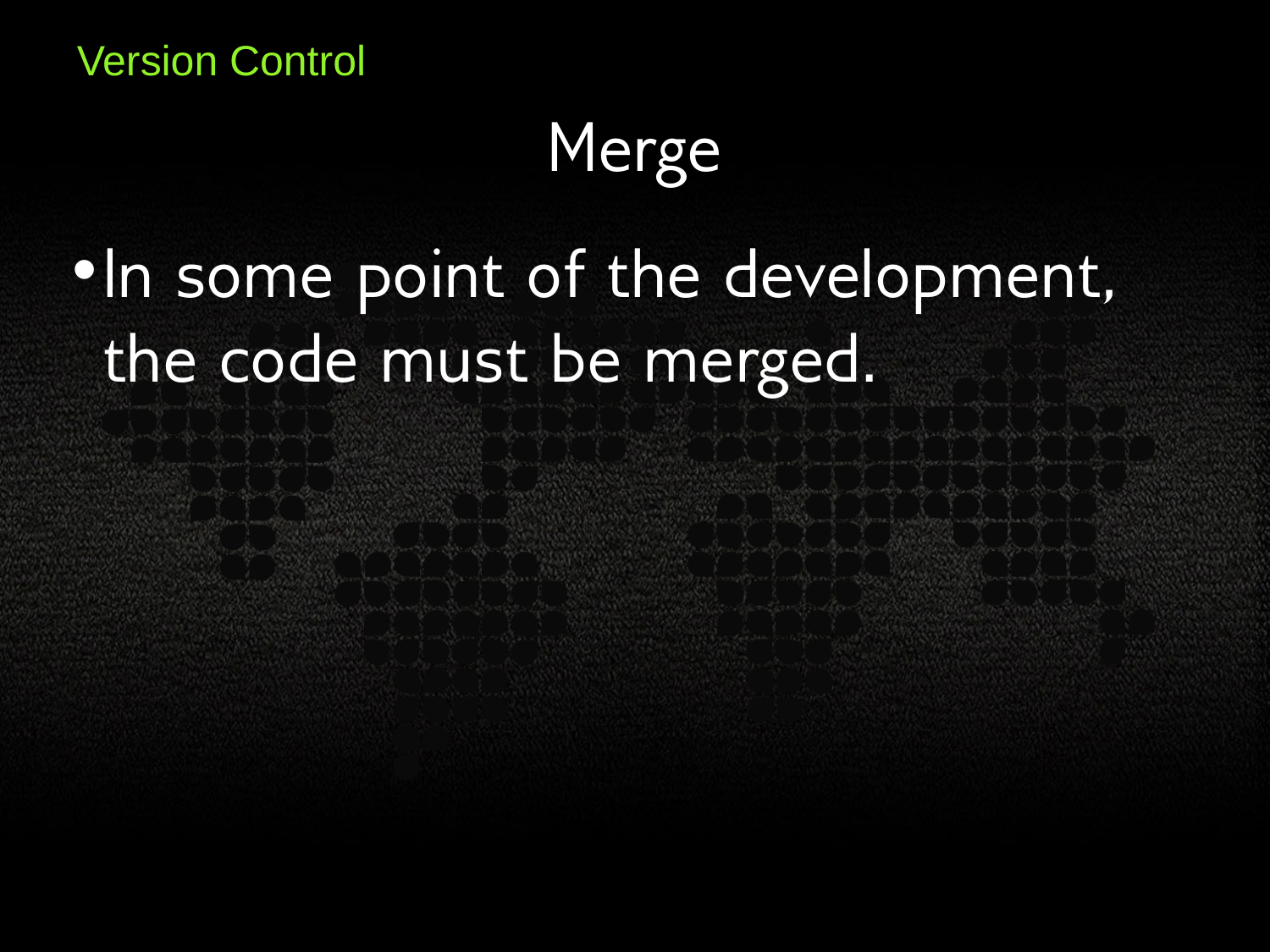

Merge
In some point of the development, the code must be merged.